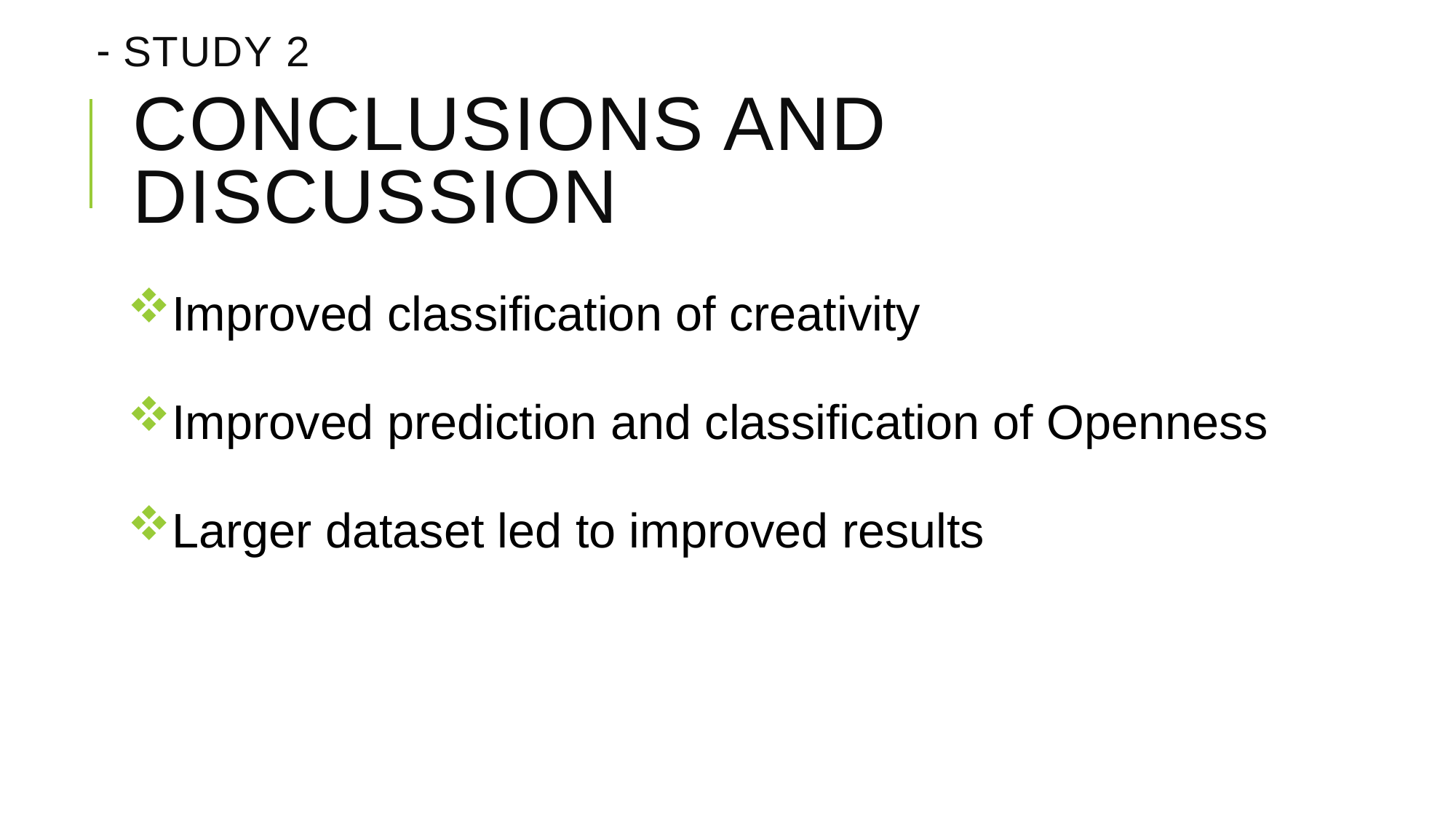

Study 2 -
# Conclusions and discussion
Improved classification of creativity
Improved prediction and classification of Openness
Larger dataset led to improved results